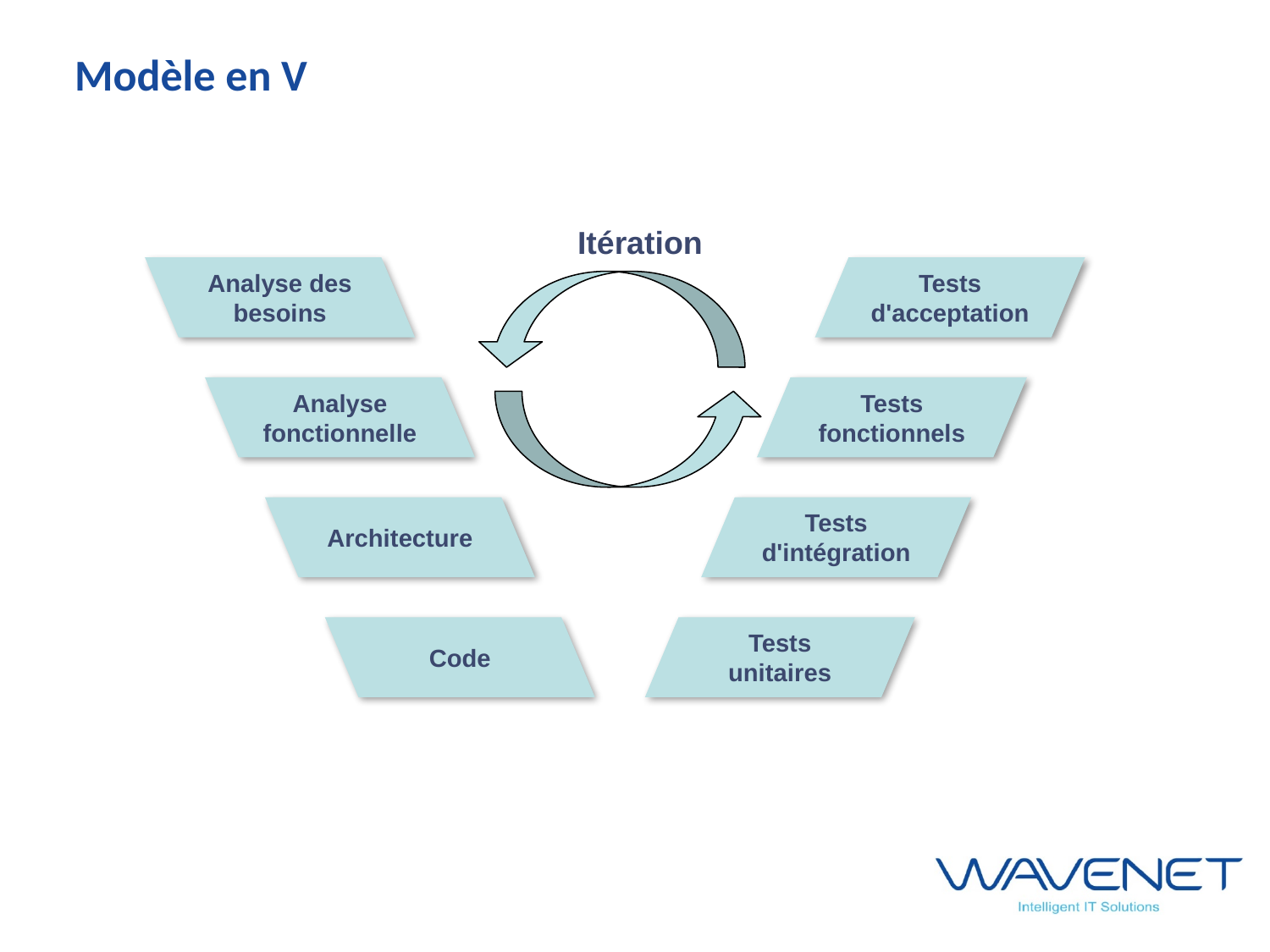

# Modèle en V
Itération
Analyse des besoins
Tests d'acceptation

Analyse fonctionnelle
Tests fonctionnels

Architecture
Tests d'intégration
Code
Tests unitaires